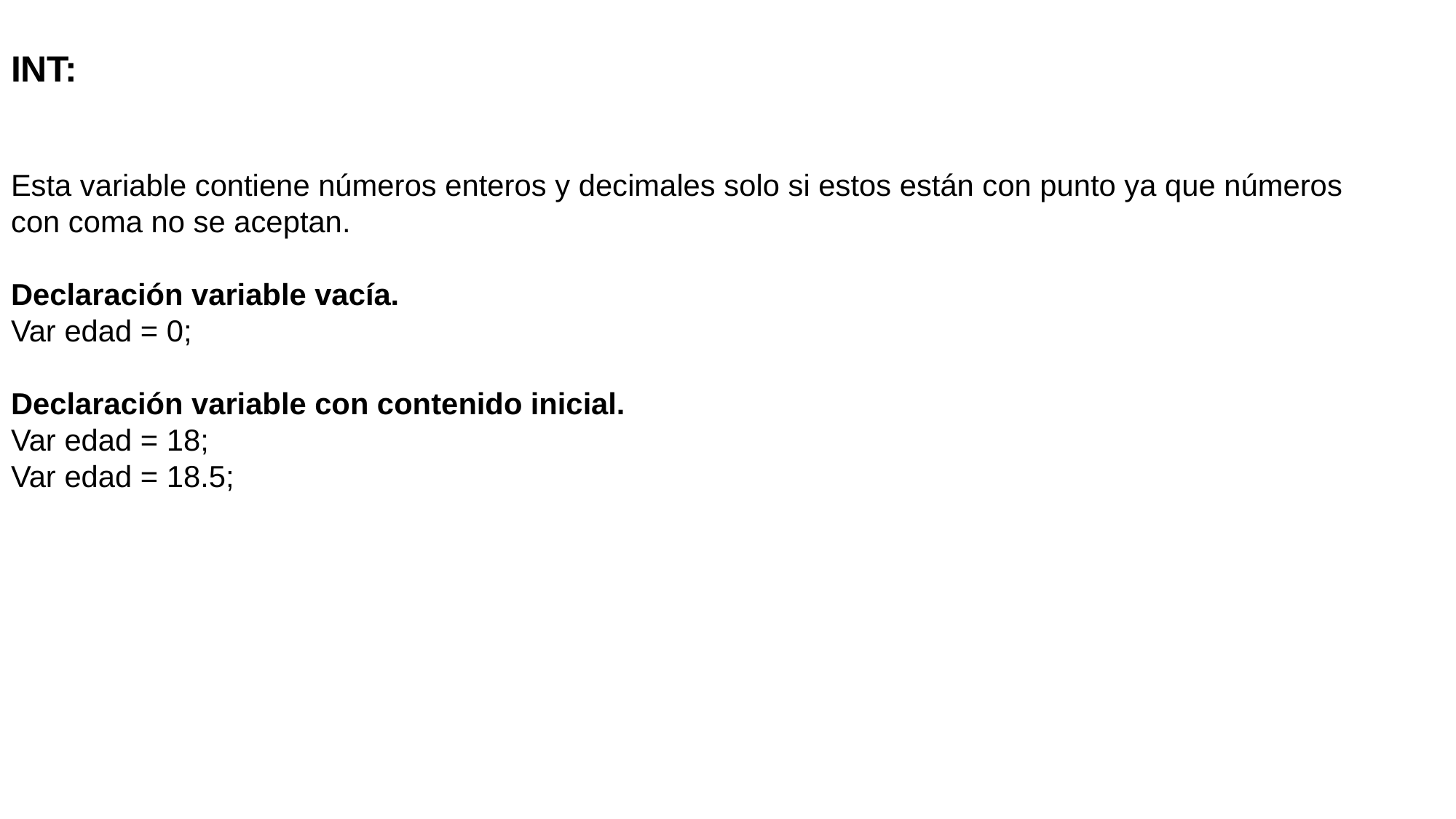

INT:
Esta variable contiene números enteros y decimales solo si estos están con punto ya que números con coma no se aceptan.

Declaración variable vacía.
Var edad = 0;

Declaración variable con contenido inicial.
Var edad = 18;
Var edad = 18.5;